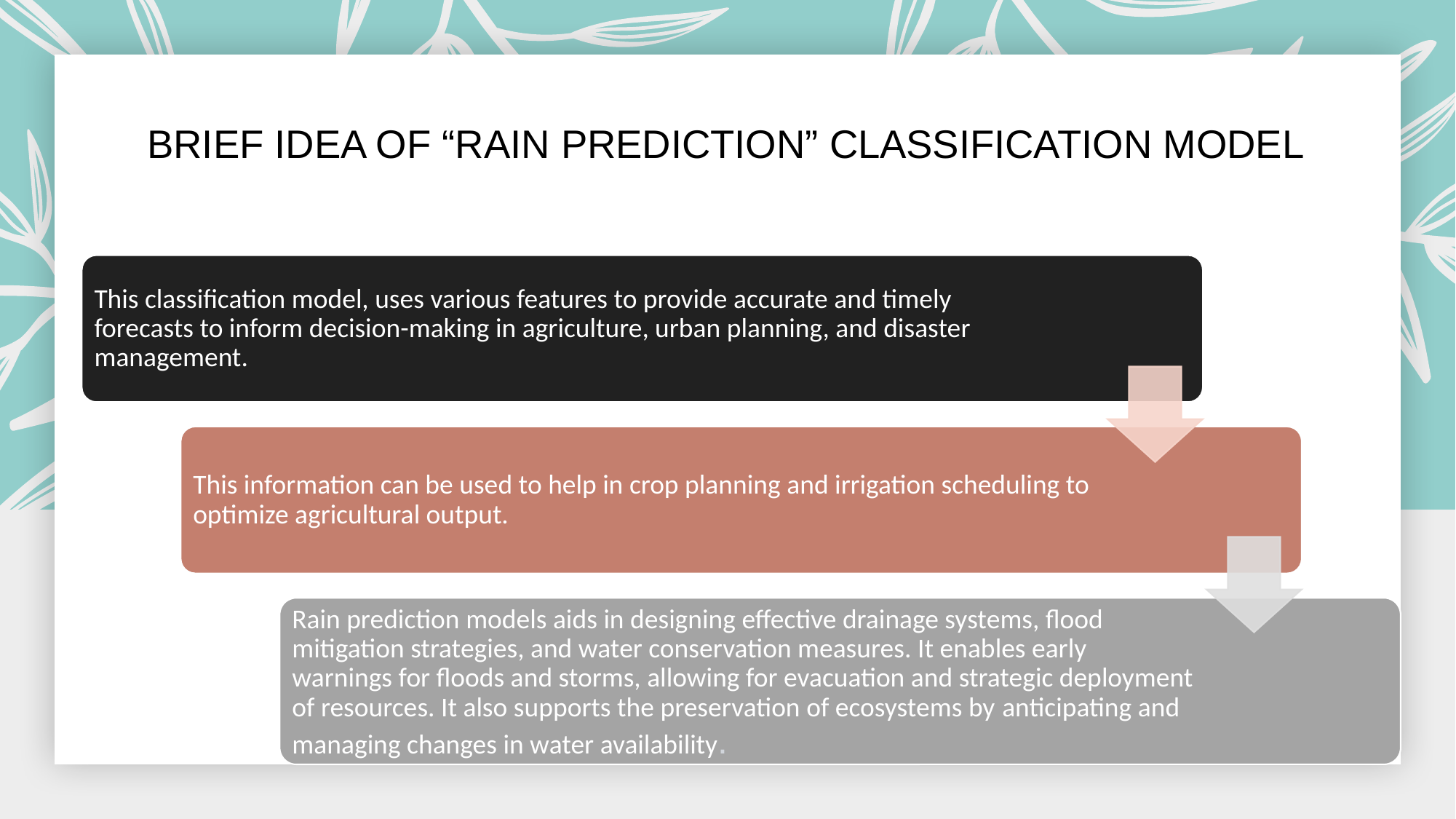

# BRIEF IDEA OF “RAIN PREDICTION” CLASSIFICATION MODEL

This classification model, uses various features to provide accurate and timely forecasts to inform decision-making in agriculture, urban planning, and disaster management.

This information can be used to help in crop planning and irrigation scheduling to optimize agricultural output.

Rain prediction models aids in designing effective drainage systems, flood mitigation strategies, and water conservation measures. It enables early warnings for floods and storms, allowing for evacuation and strategic deployment of resources. It also supports the preservation of ecosystems by anticipating and managing changes in water availability.